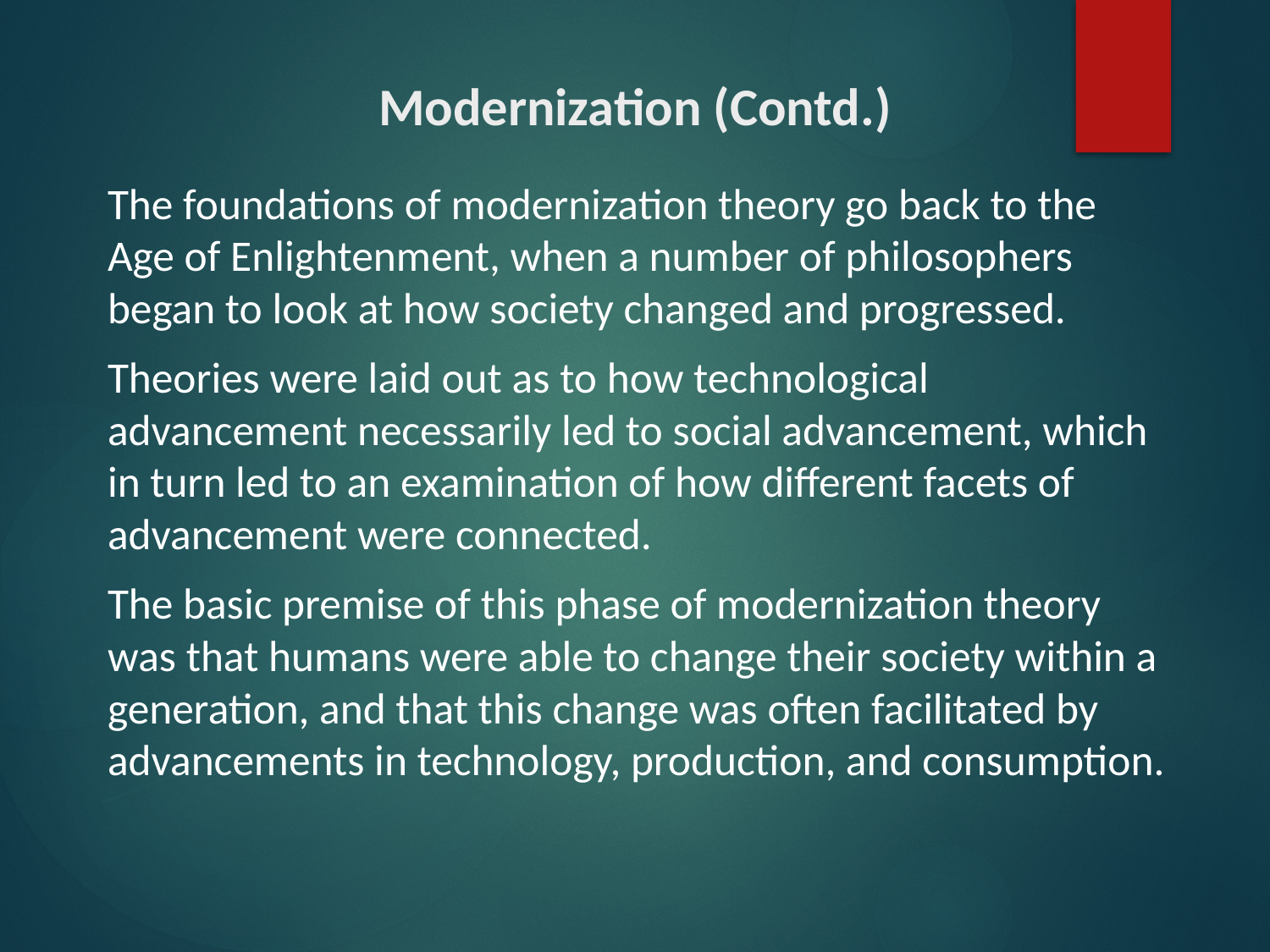

# Modernization (Contd.)
The foundations of modernization theory go back to the Age of Enlightenment, when a number of philosophers began to look at how society changed and progressed.
Theories were laid out as to how technological advancement necessarily led to social advancement, which in turn led to an examination of how different facets of advancement were connected.
The basic premise of this phase of modernization theory was that humans were able to change their society within a generation, and that this change was often facilitated by advancements in technology, production, and consumption.